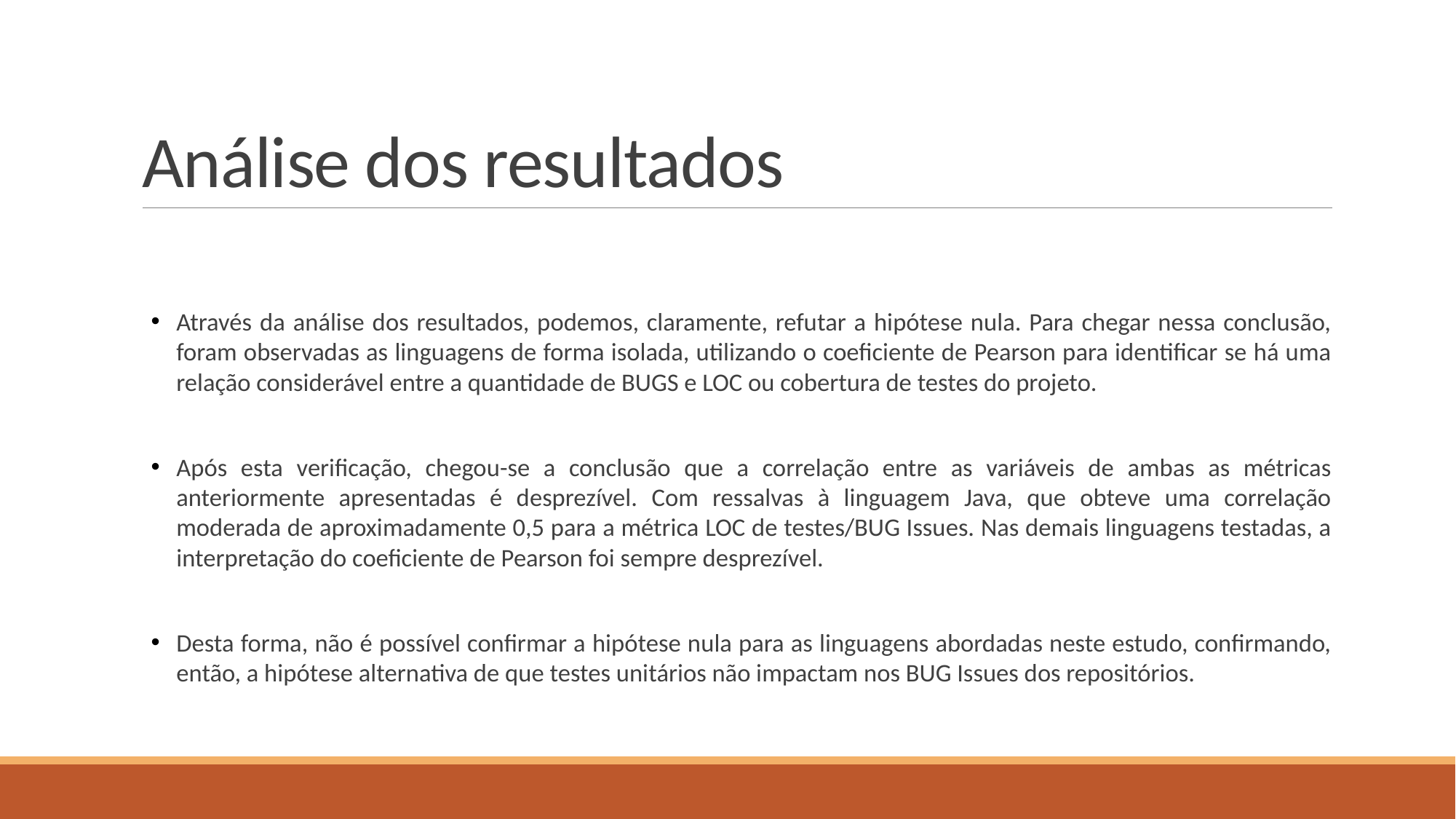

# Análise dos resultados

Através da análise dos resultados, podemos, claramente, refutar a hipótese nula. Para chegar nessa conclusão, foram observadas as linguagens de forma isolada, utilizando o coeficiente de Pearson para identificar se há uma relação considerável entre a quantidade de BUGS e LOC ou cobertura de testes do projeto.

Após esta verificação, chegou-se a conclusão que a correlação entre as variáveis de ambas as métricas anteriormente apresentadas é desprezível. Com ressalvas à linguagem Java, que obteve uma correlação moderada de aproximadamente 0,5 para a métrica LOC de testes/BUG Issues. Nas demais linguagens testadas, a interpretação do coeficiente de Pearson foi sempre desprezível.

Desta forma, não é possível confirmar a hipótese nula para as linguagens abordadas neste estudo, confirmando, então, a hipótese alternativa de que testes unitários não impactam nos BUG Issues dos repositórios.